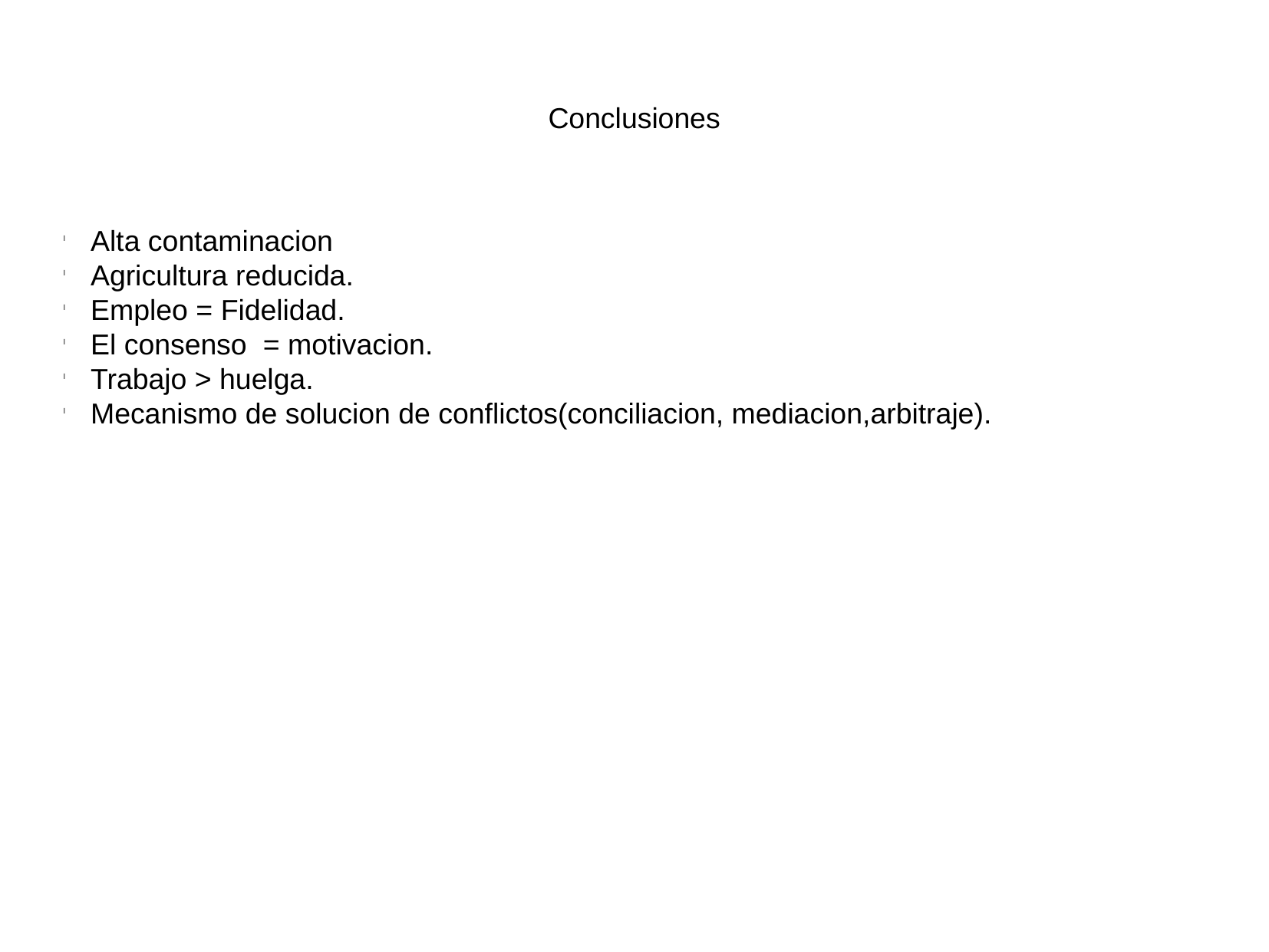

Conclusiones
Alta contaminacion
Agricultura reducida.
Empleo = Fidelidad.
El consenso  = motivacion.
Trabajo > huelga.
Mecanismo de solucion de conflictos(conciliacion, mediacion,arbitraje).